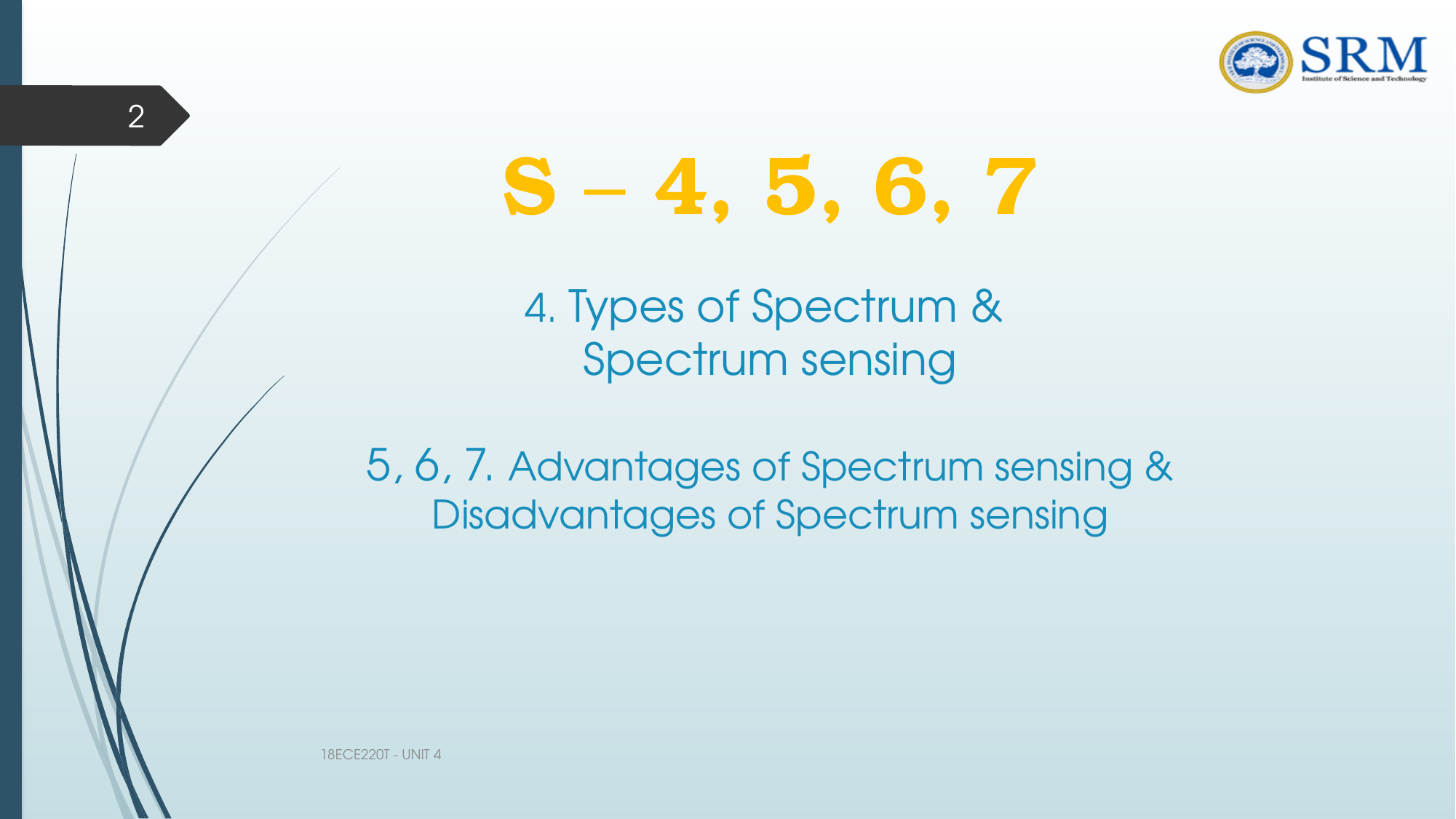

2
# S – 4, 5, 6, 7 4. Types of Spectrum & Spectrum sensing 5, 6, 7. Advantages of Spectrum sensing & Disadvantages of Spectrum sensing
18ECE220T - UNIT 4